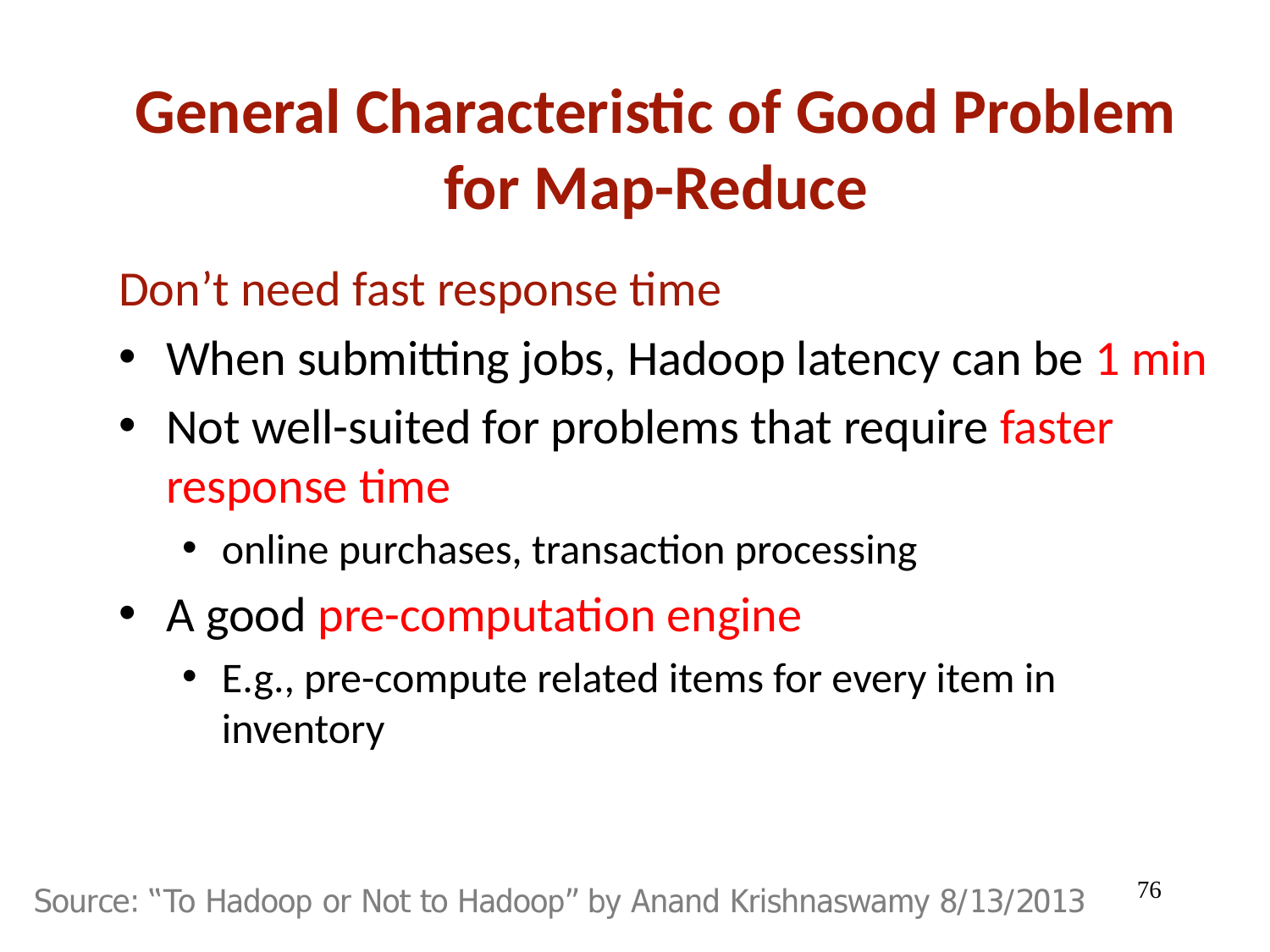

General Characteristic of Good Problem for Map-Reduce
Don’t need fast response time
When submitting jobs, Hadoop latency can be 1 min
Not well-suited for problems that require faster response time
online purchases, transaction processing
A good pre-computation engine
E.g., pre-compute related items for every item in inventory
76
Source: “To Hadoop or Not to Hadoop” by Anand Krishnaswamy 8/13/2013